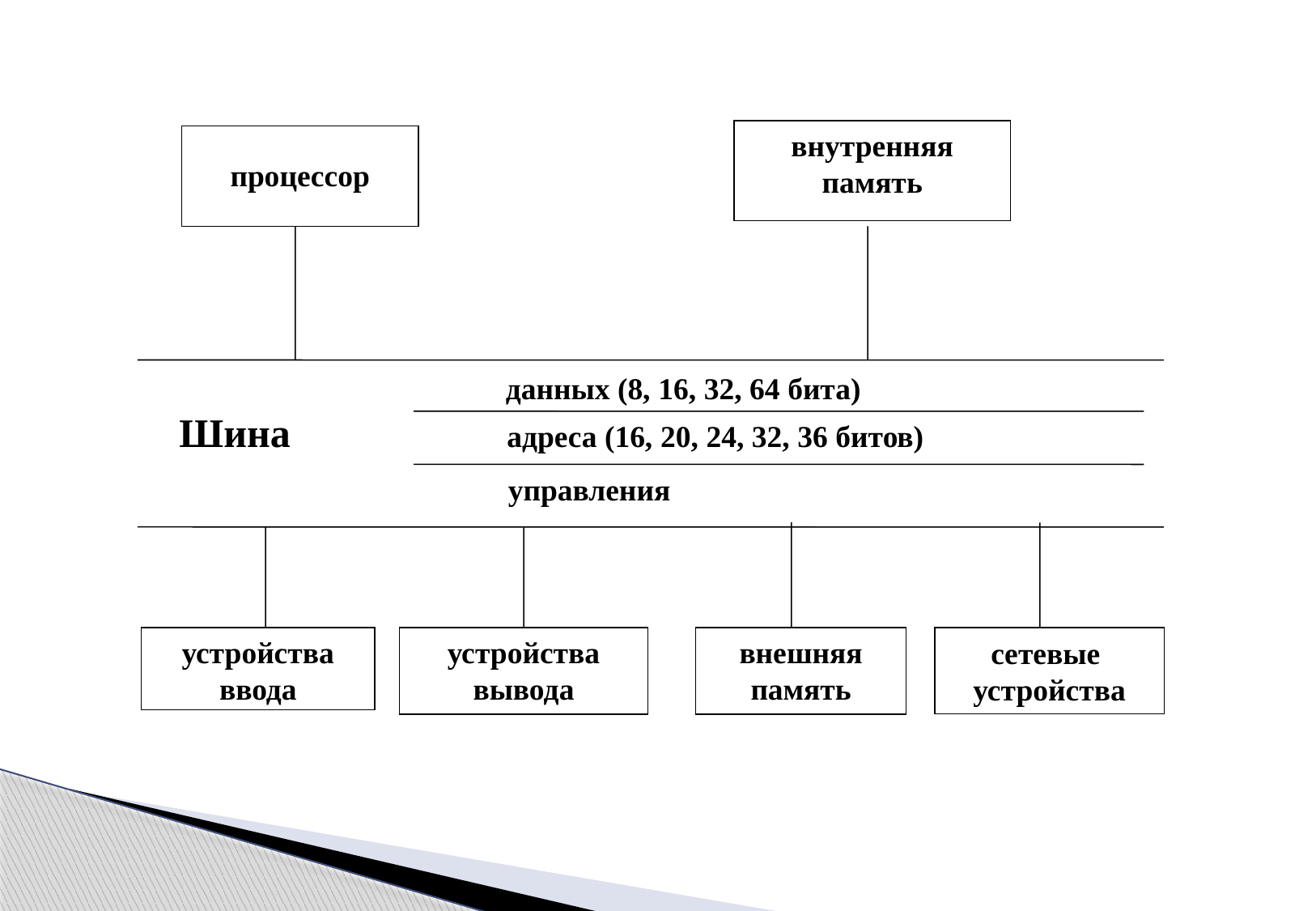

внутренняя память

процессор

данных (8, 16, 32, 64 бита)
Шина
адреса (16, 20, 24, 32, 36 битов)

управления

сетевые
устройства
устройства ввода
устройства вывода
внешняя память